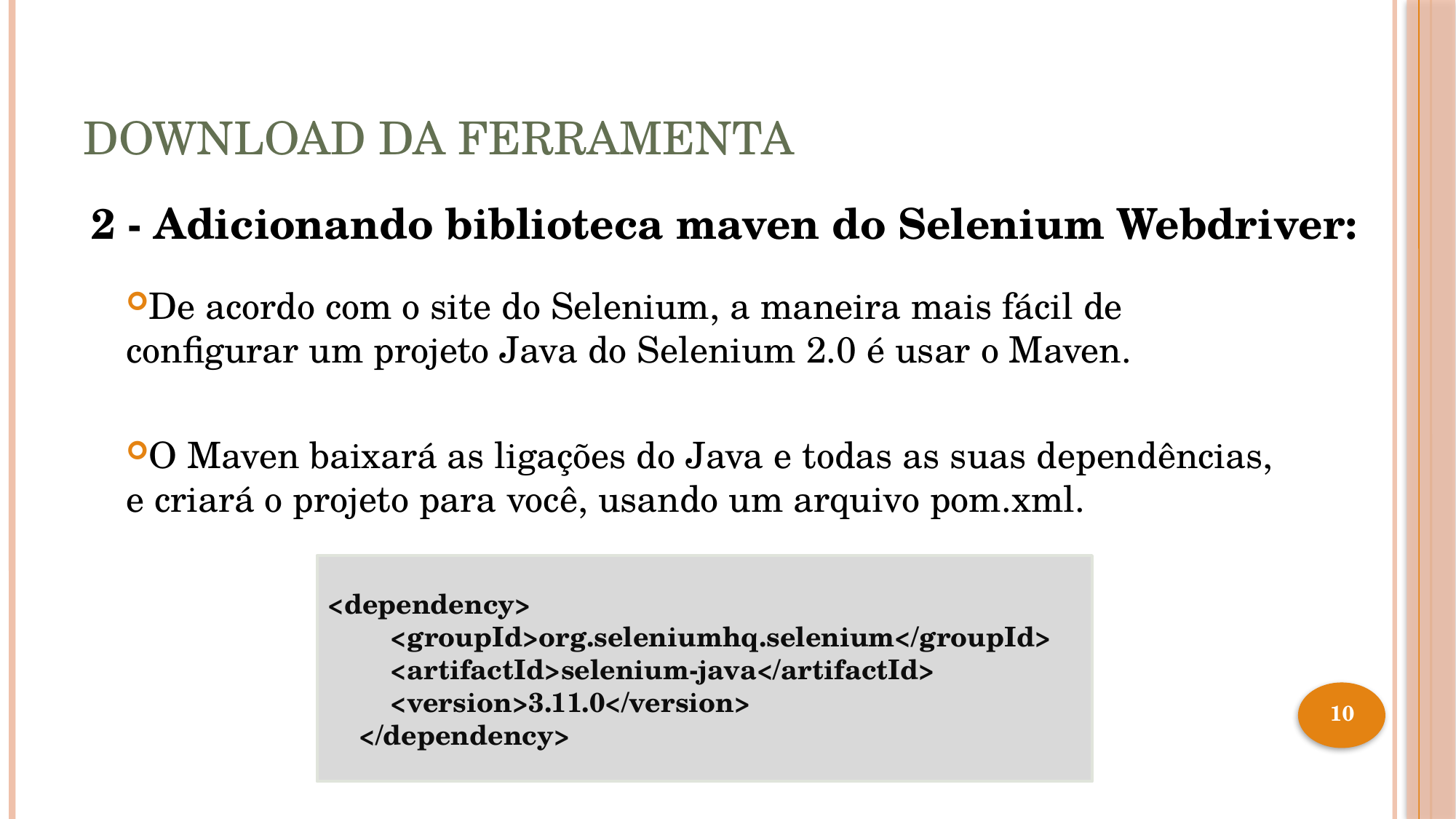

# Download da ferramenta
2 - Adicionando biblioteca maven do Selenium Webdriver:

De acordo com o site do Selenium, a maneira mais fácil de configurar um projeto Java do Selenium 2.0 é usar o Maven.

O Maven baixará as ligações do Java e todas as suas dependências, e criará o projeto para você, usando um arquivo pom.xml.

<dependency>
        <groupId>org.seleniumhq.selenium</groupId>
        <artifactId>selenium-java</artifactId>
        <version>3.11.0</version>
    </dependency>
10